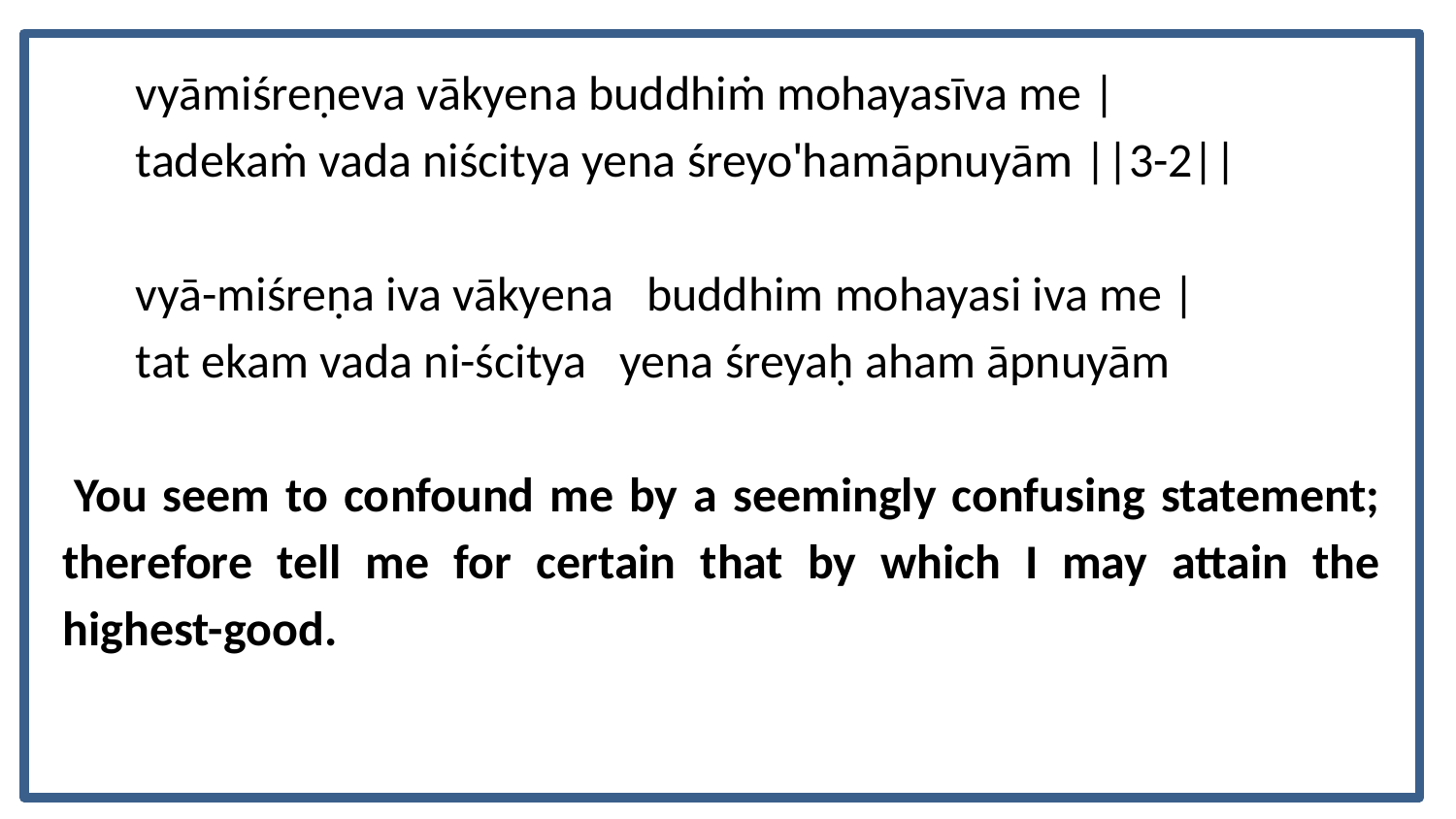

vyāmiśreṇeva vākyena buddhiṁ mohayasīva me |
tadekaṁ vada niścitya yena śreyo'hamāpnuyām ||3-2||

vyā-miśreṇa iva vākyena   buddhim mohayasi iva me |
tat ekam vada ni-ścitya   yena śreyaḥ aham āpnuyām

 You seem to confound me by a seemingly confusing statement; therefore tell me for certain that by which I may attain the highest-good.